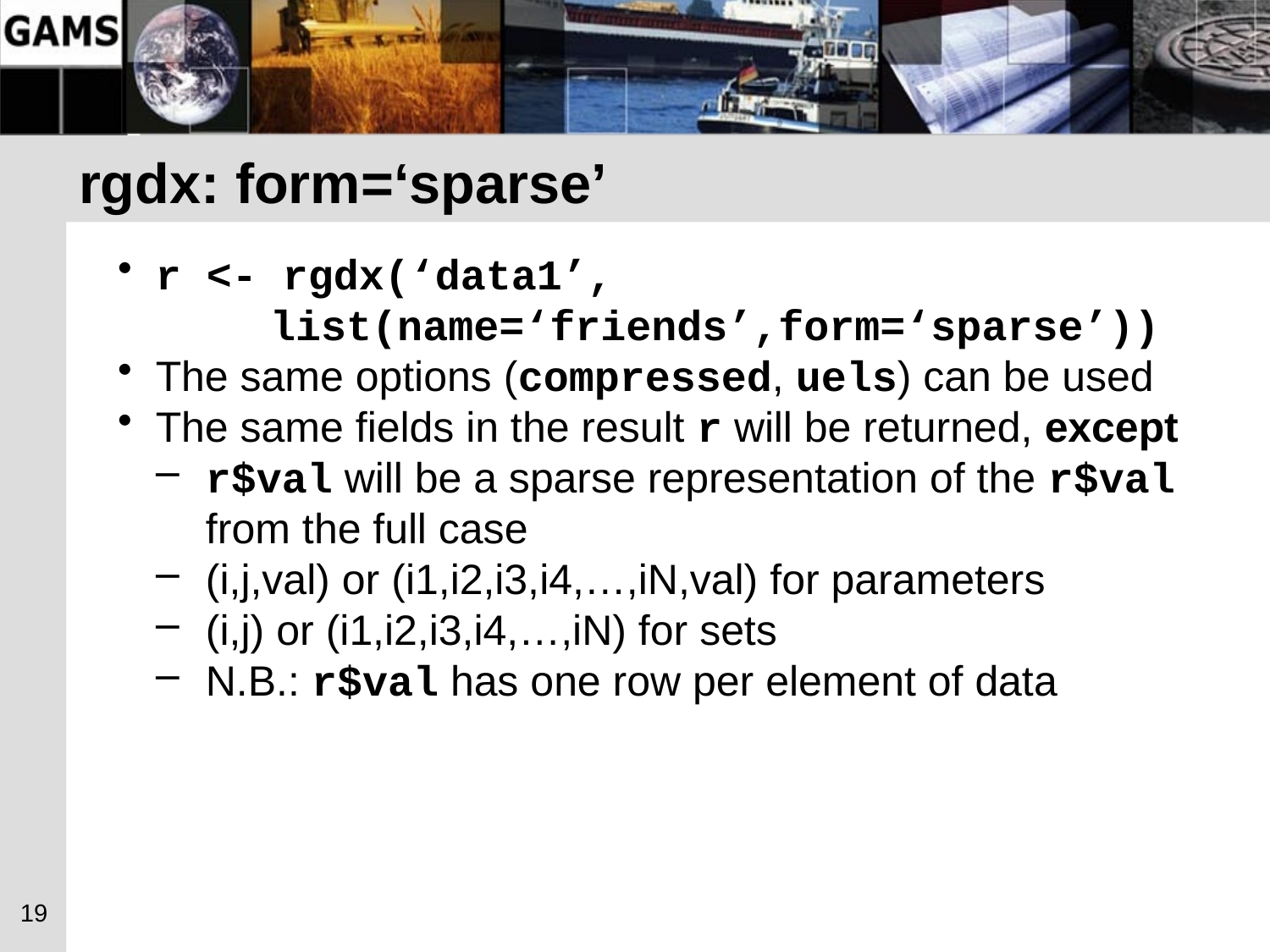

# rgdx: form=‘sparse’
r <- rgdx(‘data1’,
      list(name=‘friends’,form=‘sparse’))
The same options (compressed, uels) can be used
The same fields in the result r will be returned, except
r$val will be a sparse representation of the r$val from the full case
(i,j,val) or (i1,i2,i3,i4,…,iN,val) for parameters
(i,j) or (i1,i2,i3,i4,…,iN) for sets
N.B.: r$val has one row per element of data
19